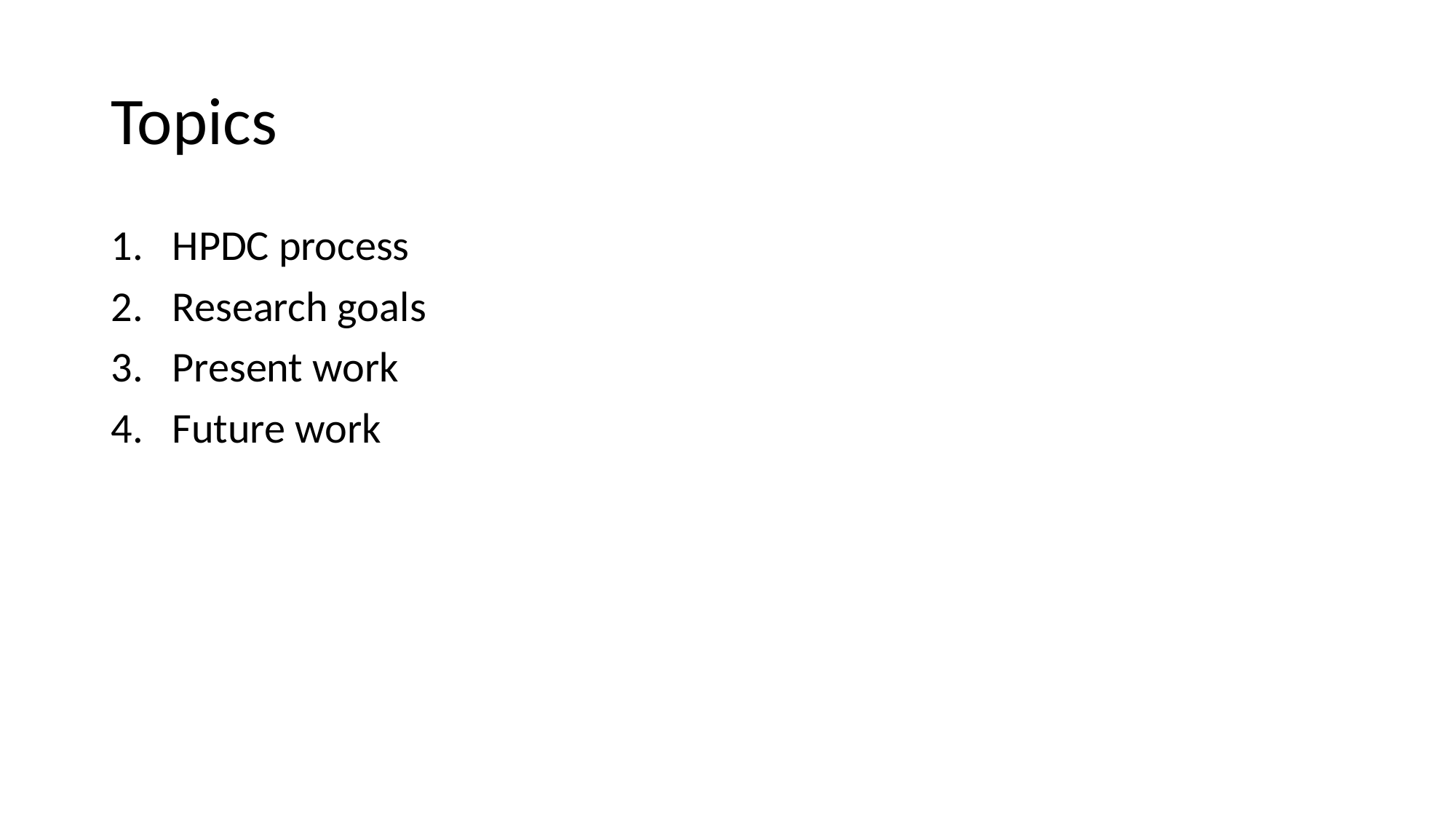

# Topics
HPDC process
Research goals
Present work
Future work